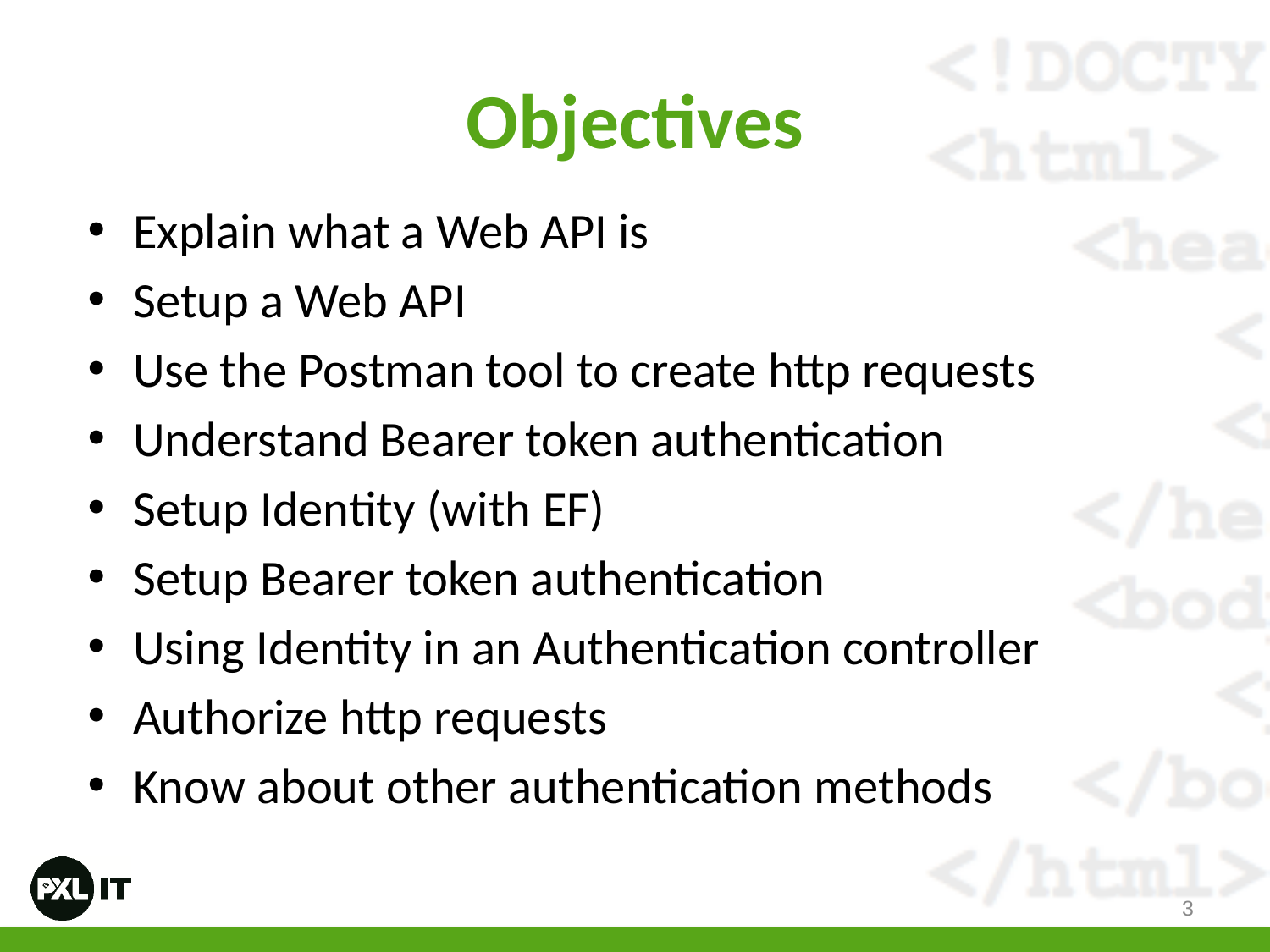

# Objectives
Explain what a Web API is
Setup a Web API
Use the Postman tool to create http requests
Understand Bearer token authentication
Setup Identity (with EF)
Setup Bearer token authentication
Using Identity in an Authentication controller
Authorize http requests
Know about other authentication methods
3